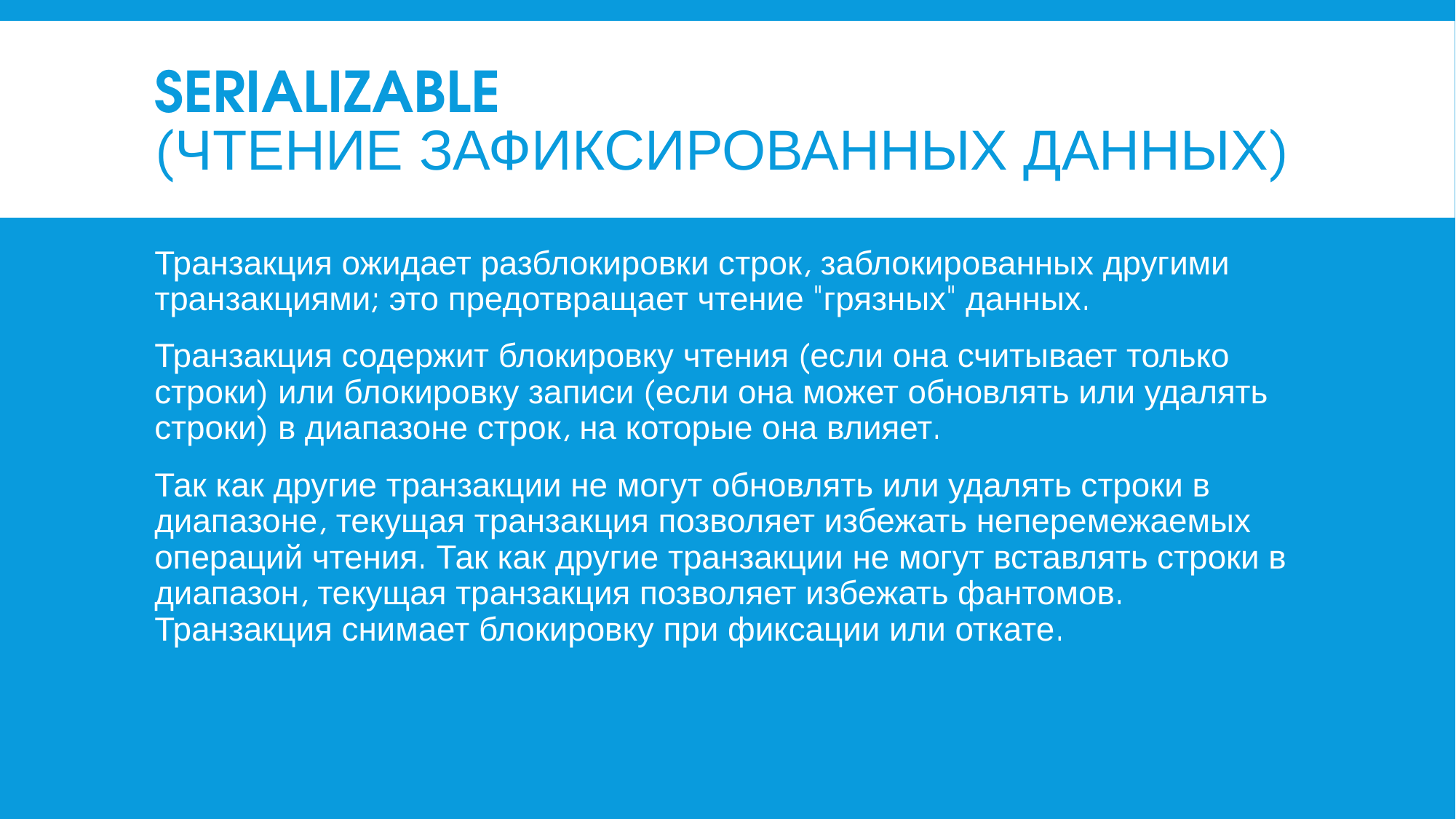

# Serializable (Чтение зафиксированных данных)
Транзакция ожидает разблокировки строк, заблокированных другими транзакциями; это предотвращает чтение "грязных" данных.
Транзакция содержит блокировку чтения (если она считывает только строки) или блокировку записи (если она может обновлять или удалять строки) в диапазоне строк, на которые она влияет.
Так как другие транзакции не могут обновлять или удалять строки в диапазоне, текущая транзакция позволяет избежать неперемежаемых операций чтения. Так как другие транзакции не могут вставлять строки в диапазон, текущая транзакция позволяет избежать фантомов. Транзакция снимает блокировку при фиксации или откате.